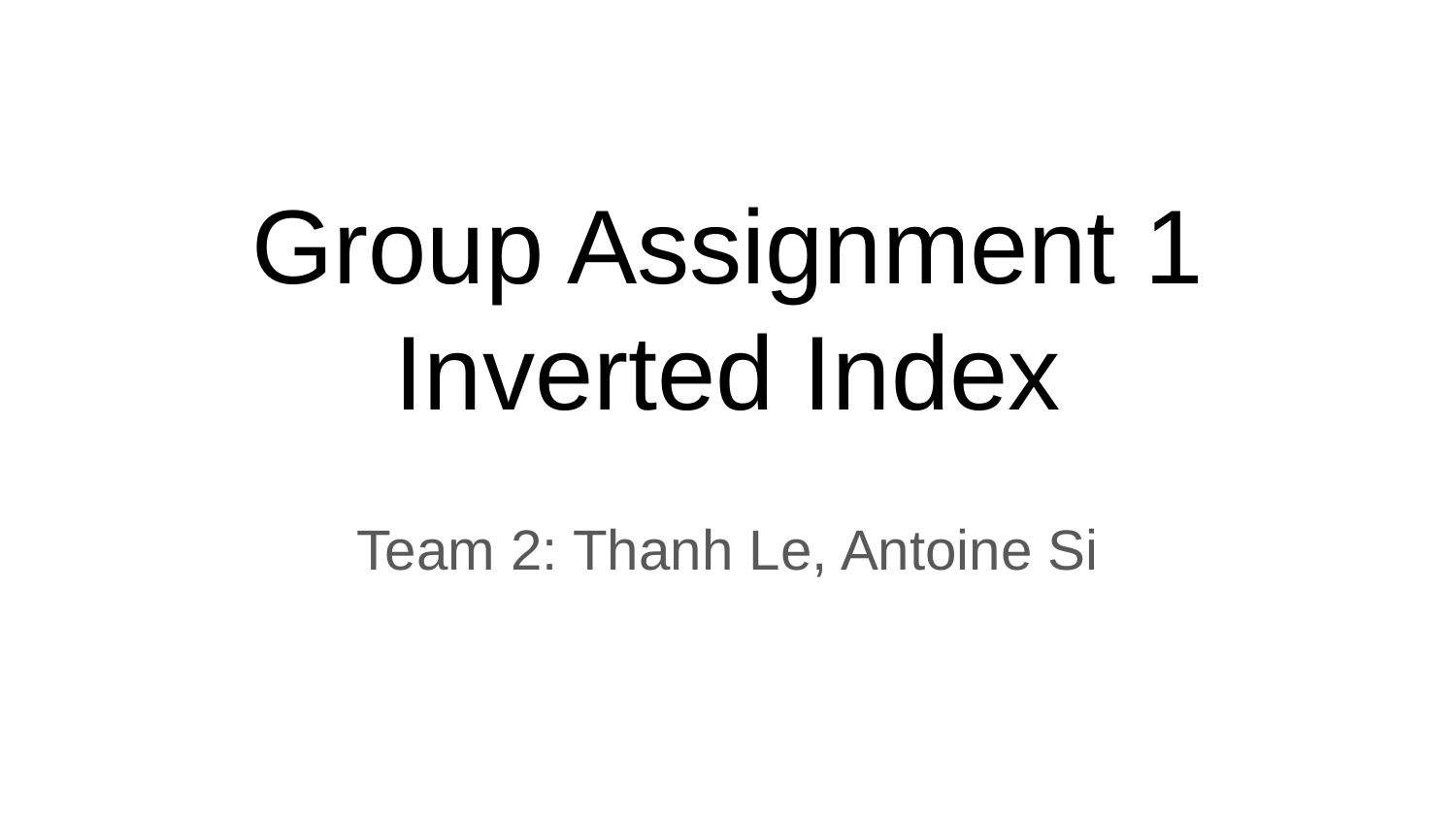

# Group Assignment 1
Inverted Index
Team 2: Thanh Le, Antoine Si